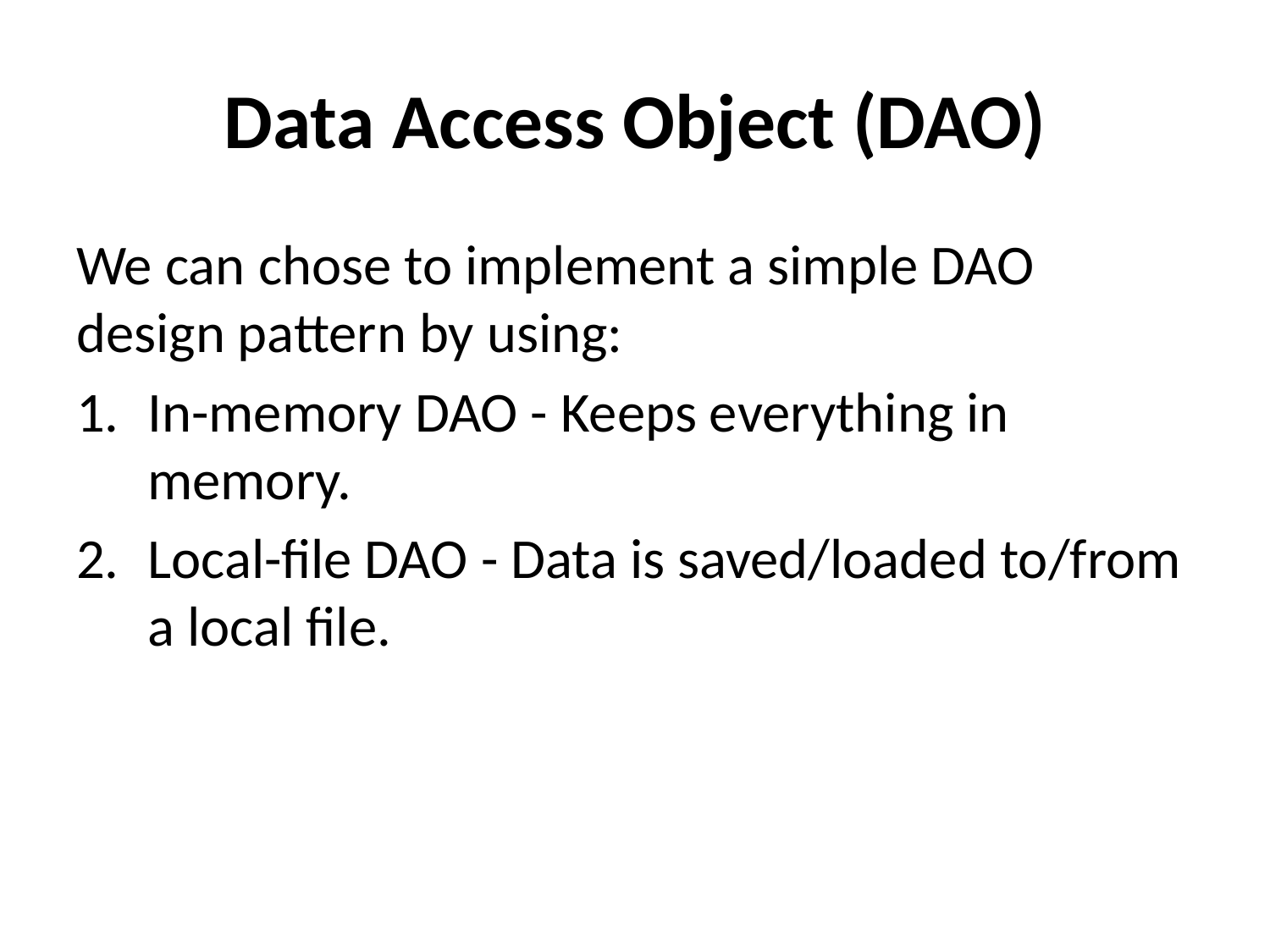

# Data Access Object (DAO)
We can chose to implement a simple DAO design pattern by using:
In-memory DAO - Keeps everything in memory.
Local-file DAO - Data is saved/loaded to/from a local file.